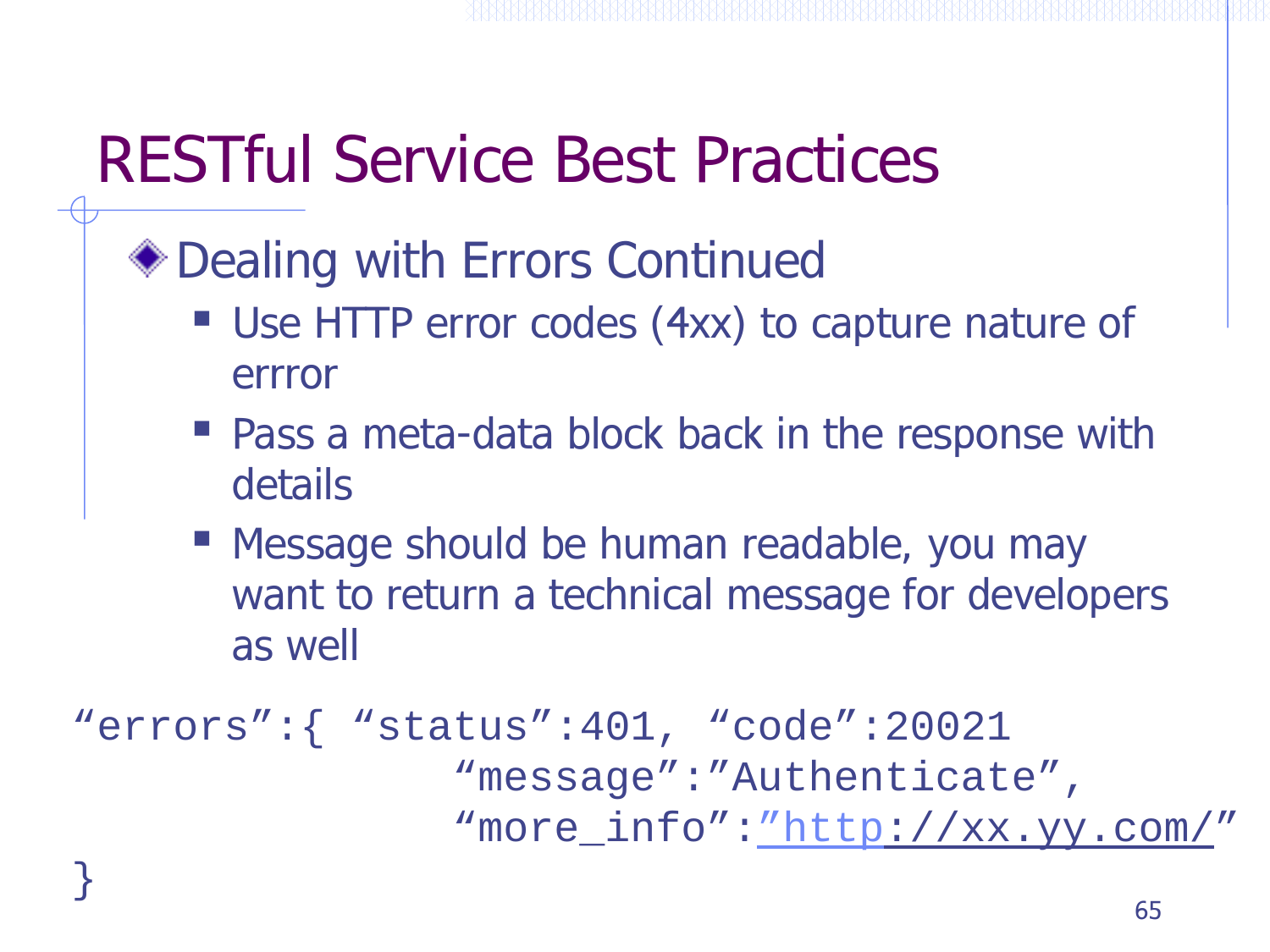

# RESTful Service Best Practices
Dealing with Errors Continued
Use HTTP error codes (4xx) to capture nature of errror
Pass a meta-data block back in the response with details
Message should be human readable, you may want to return a technical message for developers as well
“errors”:{ “status”:401, “code”:20021
			“message”:”Authenticate”,
			“more_info”:”http://xx.yy.com/”
}
65